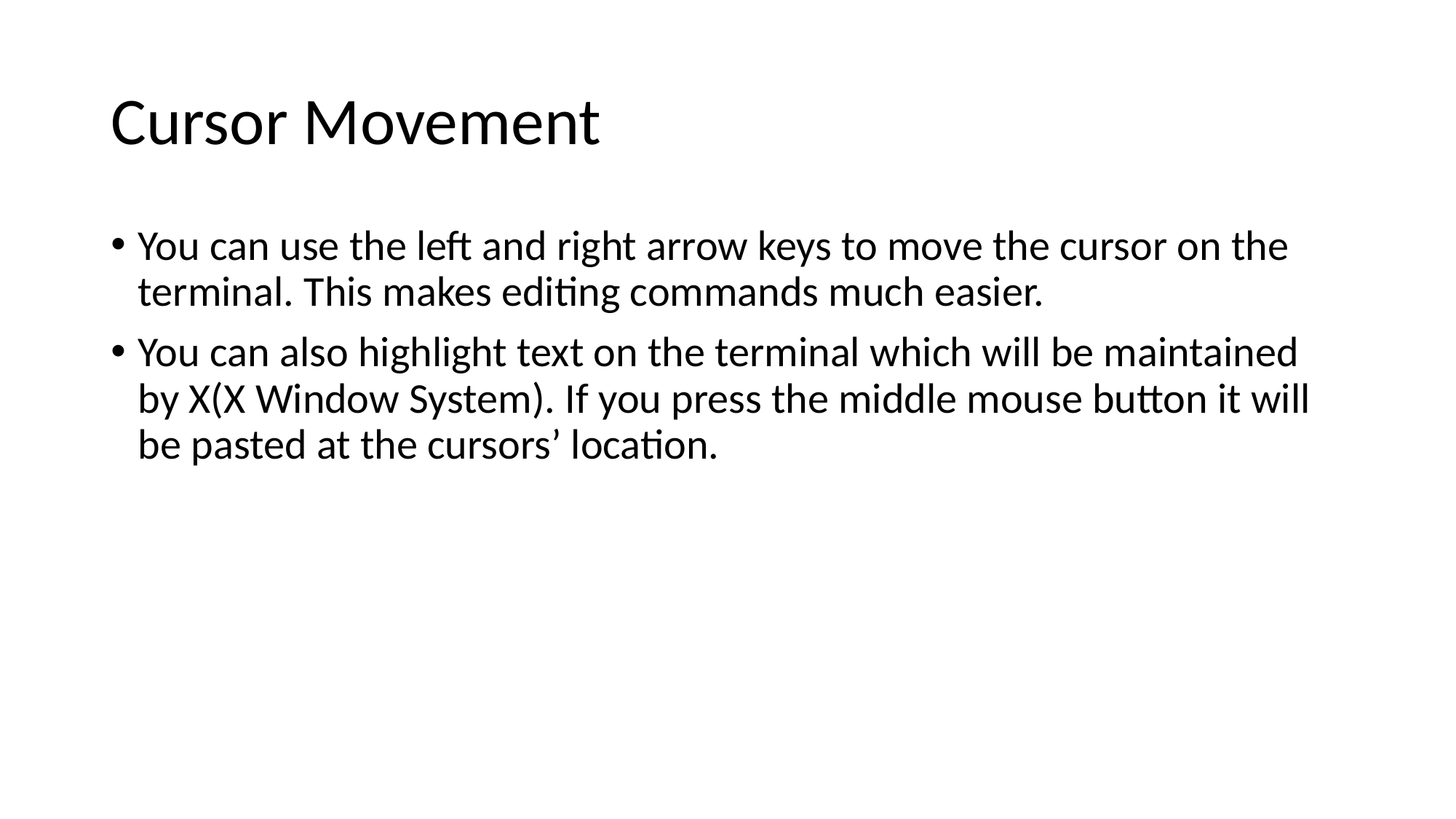

# Cursor Movement
You can use the left and right arrow keys to move the cursor on the terminal. This makes editing commands much easier.
You can also highlight text on the terminal which will be maintained by X(X Window System). If you press the middle mouse button it will be pasted at the cursors’ location.